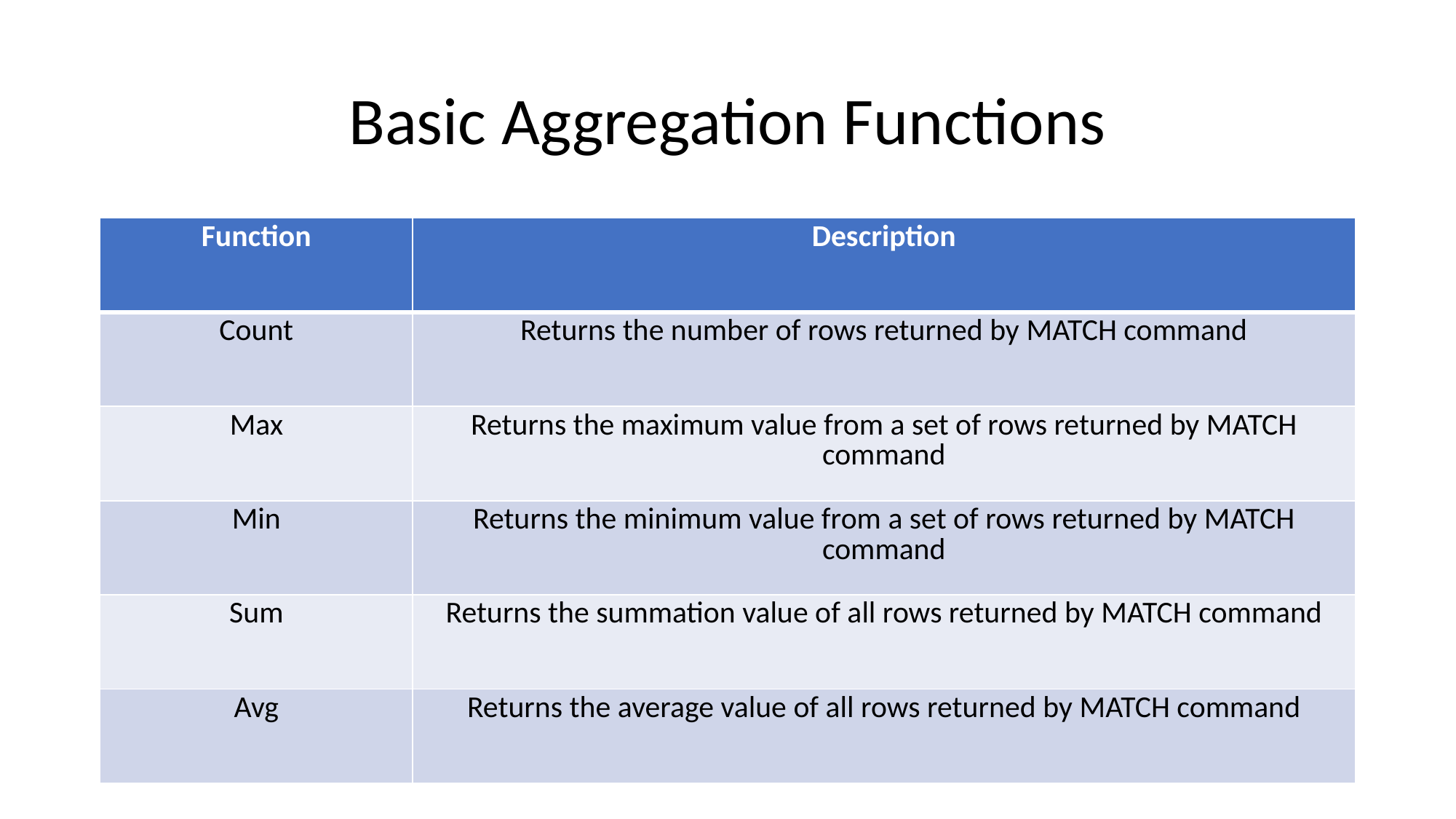

# Basic Aggregation Functions
| Function | Description |
| --- | --- |
| Count | Returns the number of rows returned by MATCH command |
| Max | Returns the maximum value from a set of rows returned by MATCH command |
| Min | Returns the minimum value from a set of rows returned by MATCH command |
| Sum | Returns the summation value of all rows returned by MATCH command |
| Avg | Returns the average value of all rows returned by MATCH command |
MATCH (n:Person) RETURN avg(n.age)
MATCH (n:Person) RETURN collect(n.age)